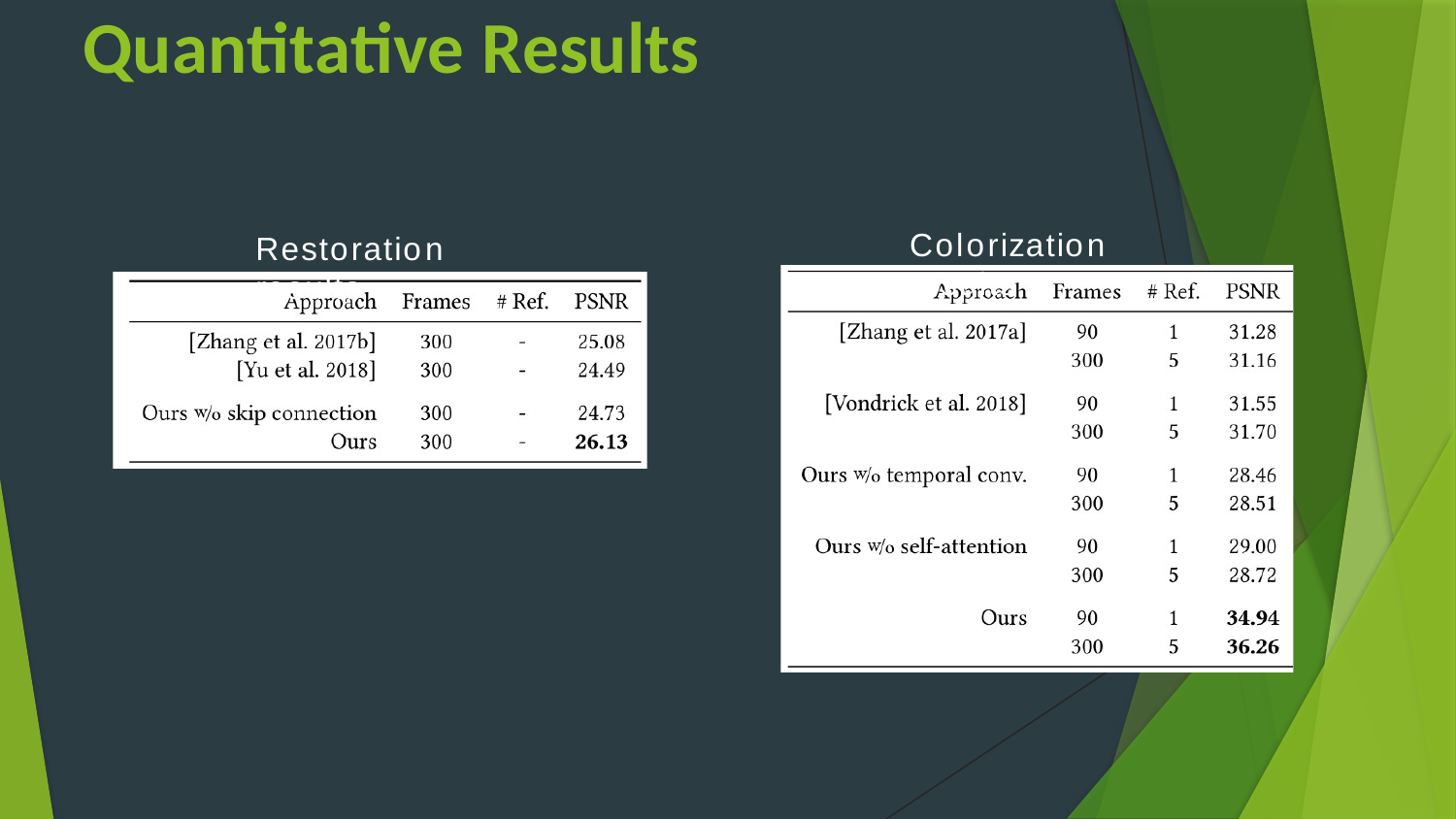

# Quantitative Results
Colorization results
Restoration results